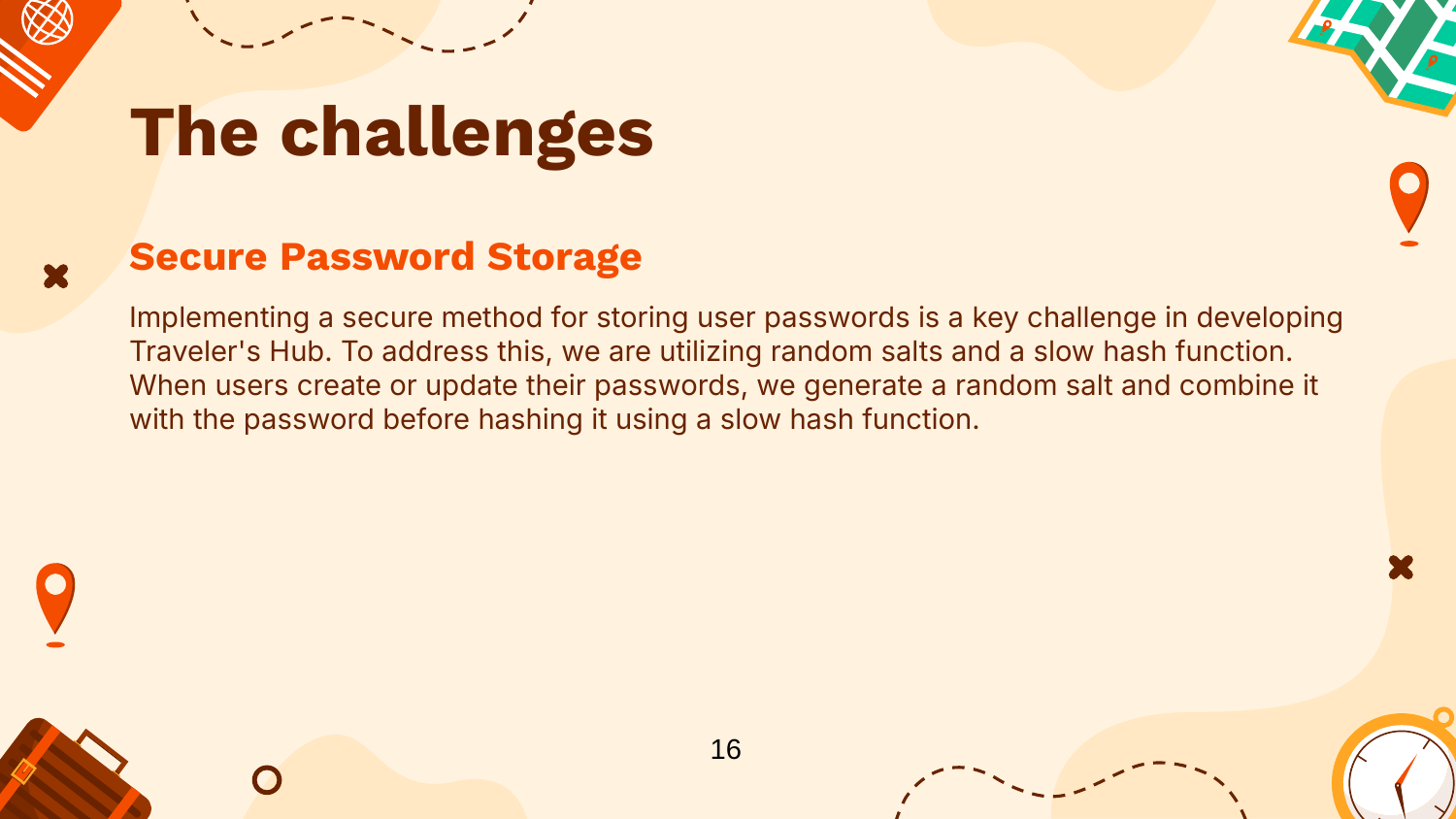

# The challenges
Secure Password Storage
Implementing a secure method for storing user passwords is a key challenge in developing Traveler's Hub. To address this, we are utilizing random salts and a slow hash function. When users create or update their passwords, we generate a random salt and combine it with the password before hashing it using a slow hash function.
16